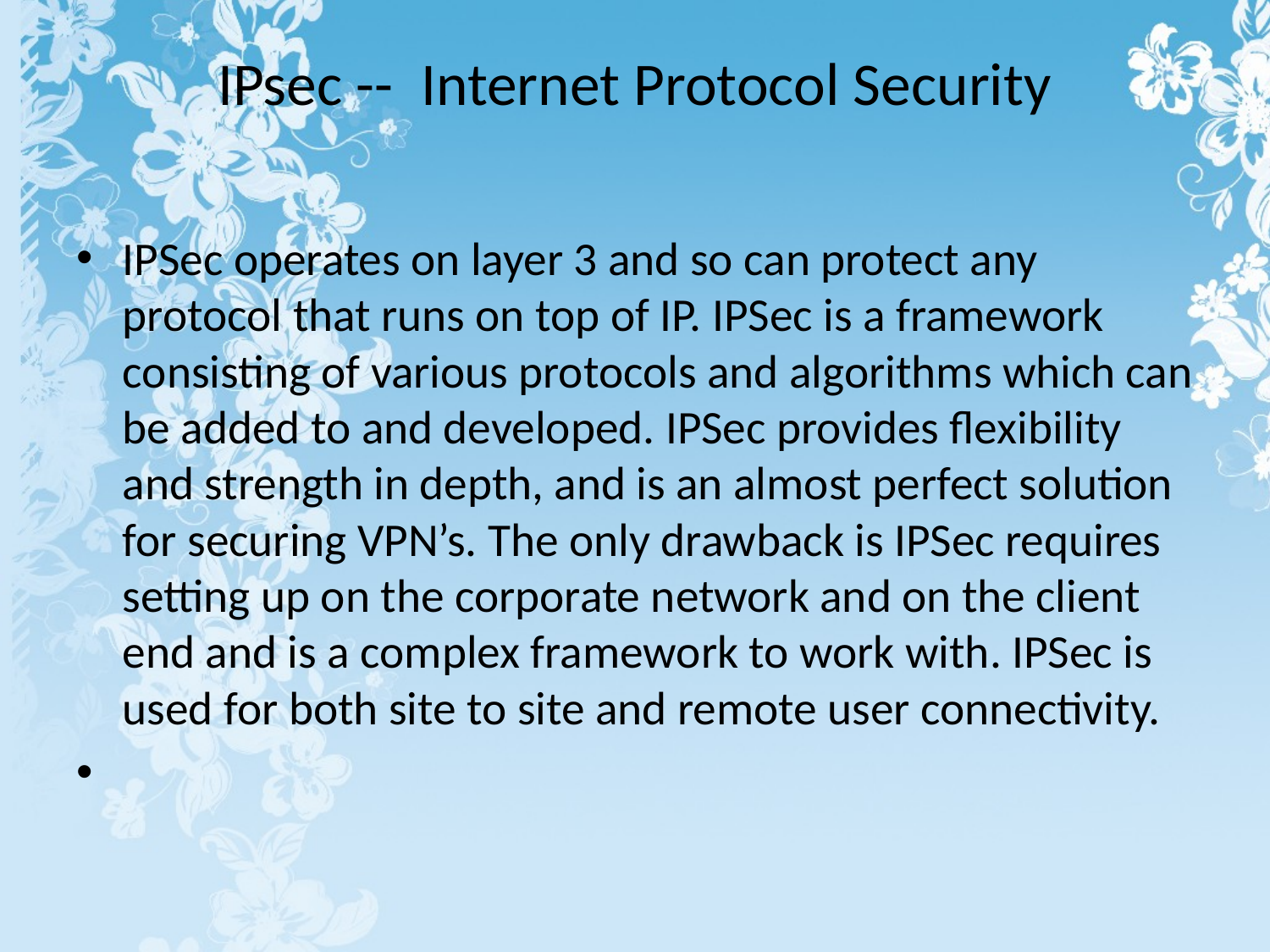

# IPsec --  Internet Protocol Security
IPSec operates on layer 3 and so can protect any protocol that runs on top of IP. IPSec is a framework consisting of various protocols and algorithms which can be added to and developed. IPSec provides flexibility and strength in depth, and is an almost perfect solution for securing VPN’s. The only drawback is IPSec requires setting up on the corporate network and on the client end and is a complex framework to work with. IPSec is used for both site to site and remote user connectivity.